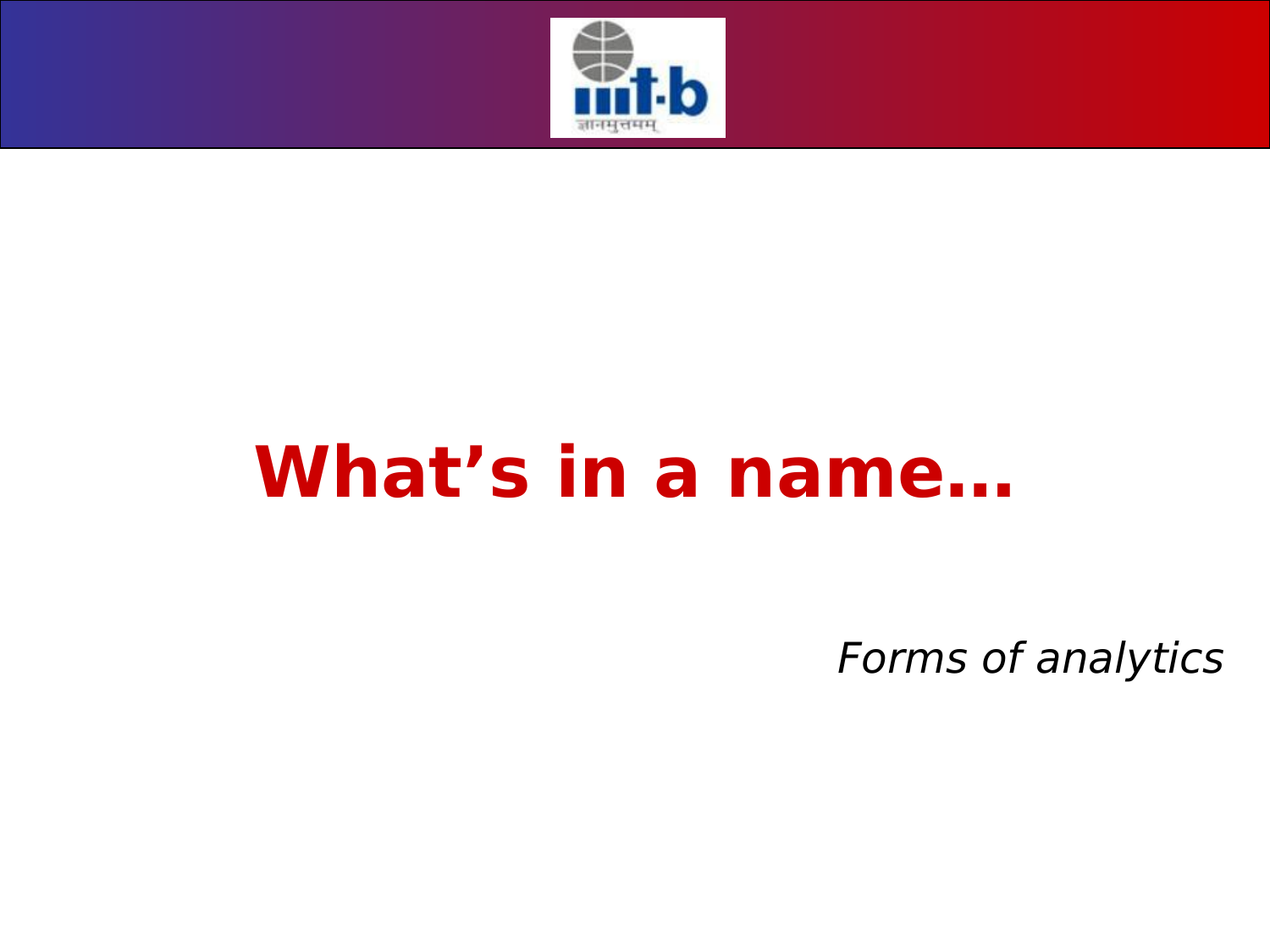

# What’s in a name…
Forms of analytics